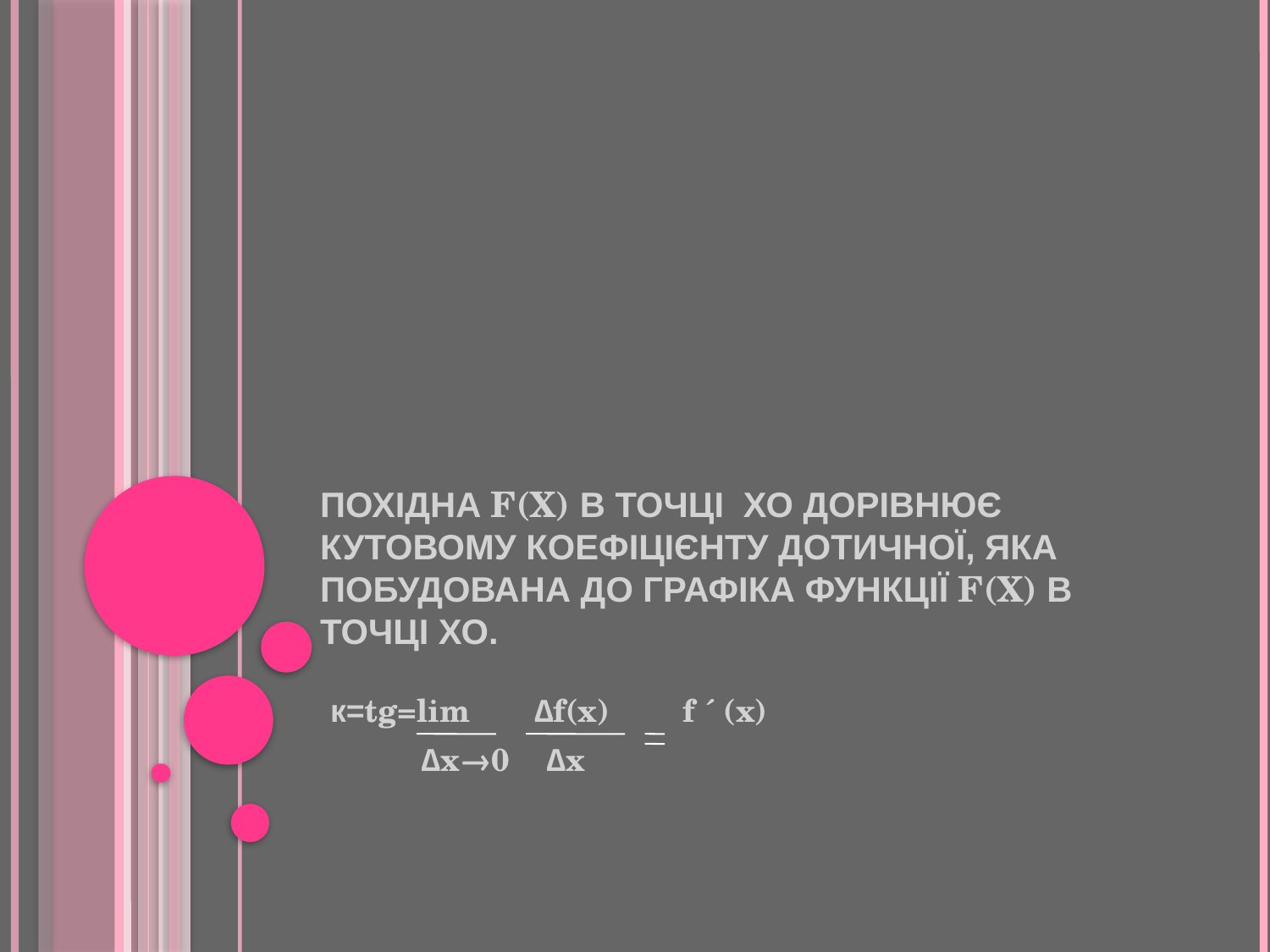

# Похідна f(x) в точці  хо дорівнює кутовому коефіцієнту дотичної, яка побудована до графіка функції f(x) в точці хо.
к=tg=lim       ∆f(x)        f ´ (x)
          ∆x→0    ∆x